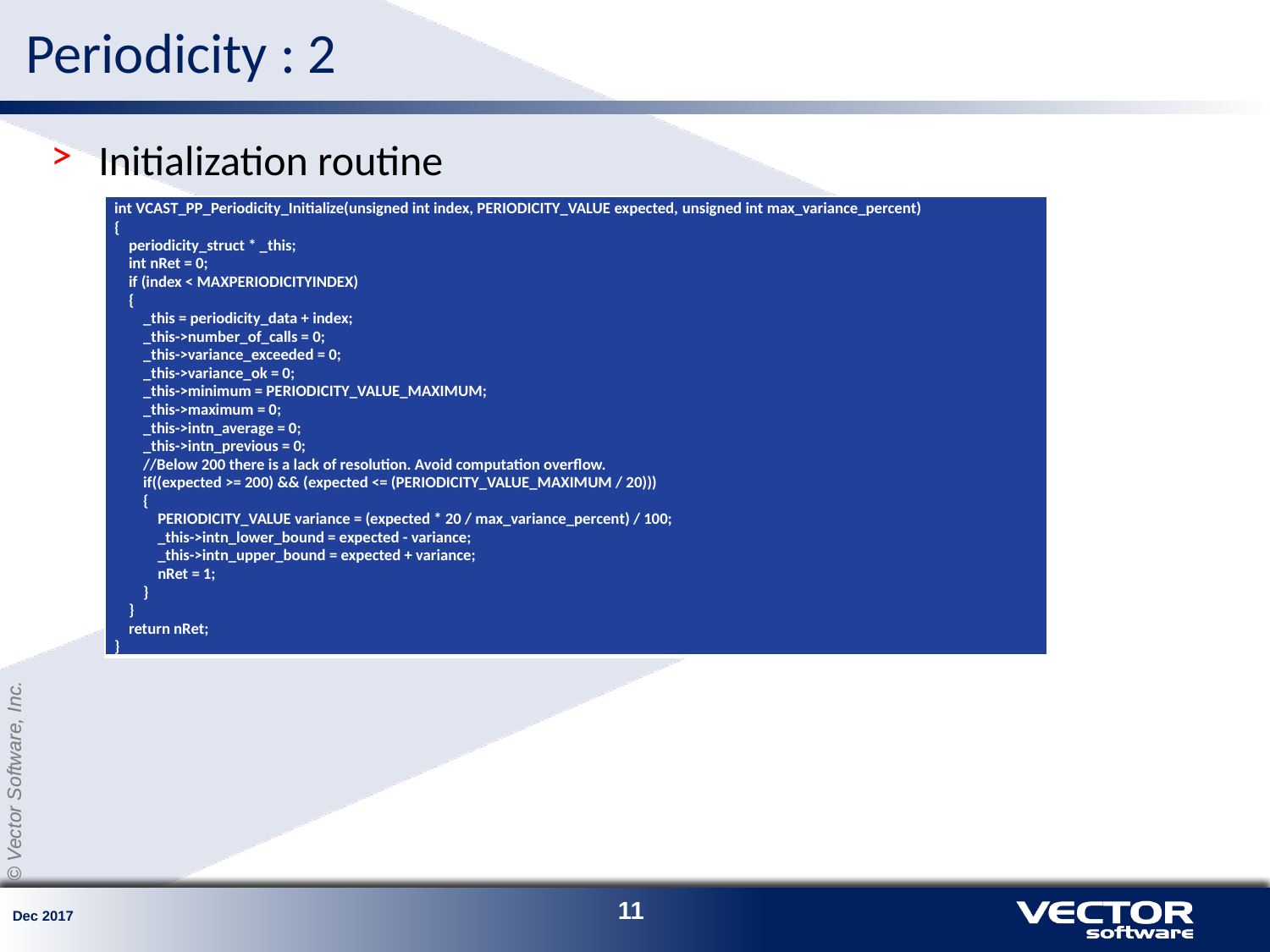

# Periodicity : 2
Initialization routine

| int VCAST\_PP\_Periodicity\_Initialize(unsigned int index, PERIODICITY\_VALUE expected, unsigned int max\_variance\_percent) { periodicity\_struct \* \_this; int nRet = 0; if (index < MAXPERIODICITYINDEX) { \_this = periodicity\_data + index; \_this->number\_of\_calls = 0; \_this->variance\_exceeded = 0; \_this->variance\_ok = 0; \_this->minimum = PERIODICITY\_VALUE\_MAXIMUM; \_this->maximum = 0; \_this->intn\_average = 0; \_this->intn\_previous = 0; //Below 200 there is a lack of resolution. Avoid computation overflow. if((expected >= 200) && (expected <= (PERIODICITY\_VALUE\_MAXIMUM / 20))) { PERIODICITY\_VALUE variance = (expected \* 20 / max\_variance\_percent) / 100; \_this->intn\_lower\_bound = expected - variance; \_this->intn\_upper\_bound = expected + variance; nRet = 1; } } return nRet; } |
| --- |